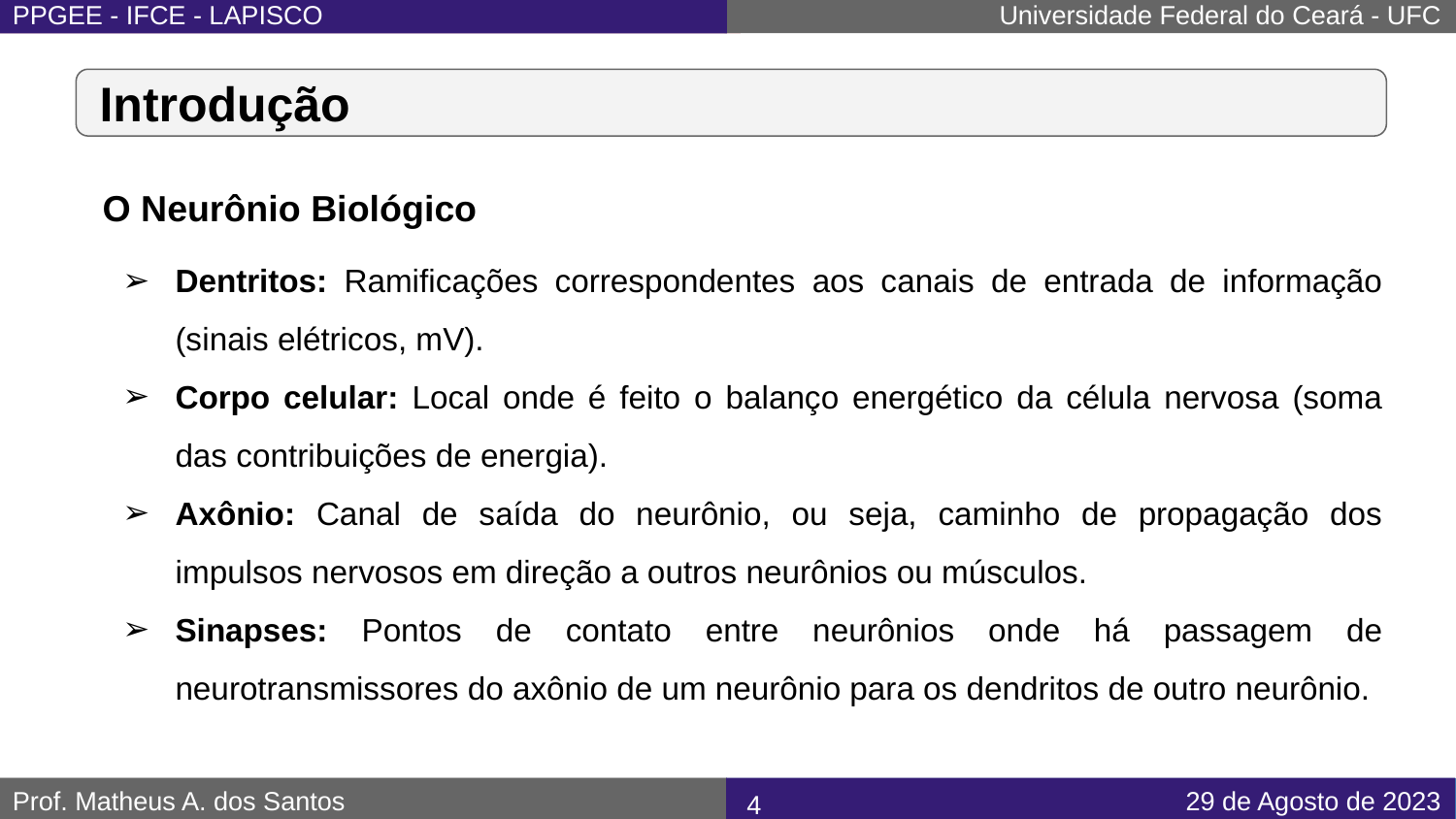

# Introdução
O Neurônio Biológico
Dentritos: Ramificações correspondentes aos canais de entrada de informação (sinais elétricos, mV).
Corpo celular: Local onde é feito o balanço energético da célula nervosa (soma das contribuições de energia).
Axônio: Canal de saída do neurônio, ou seja, caminho de propagação dos impulsos nervosos em direção a outros neurônios ou músculos.
Sinapses: Pontos de contato entre neurônios onde há passagem de neurotransmissores do axônio de um neurônio para os dendritos de outro neurônio.
4